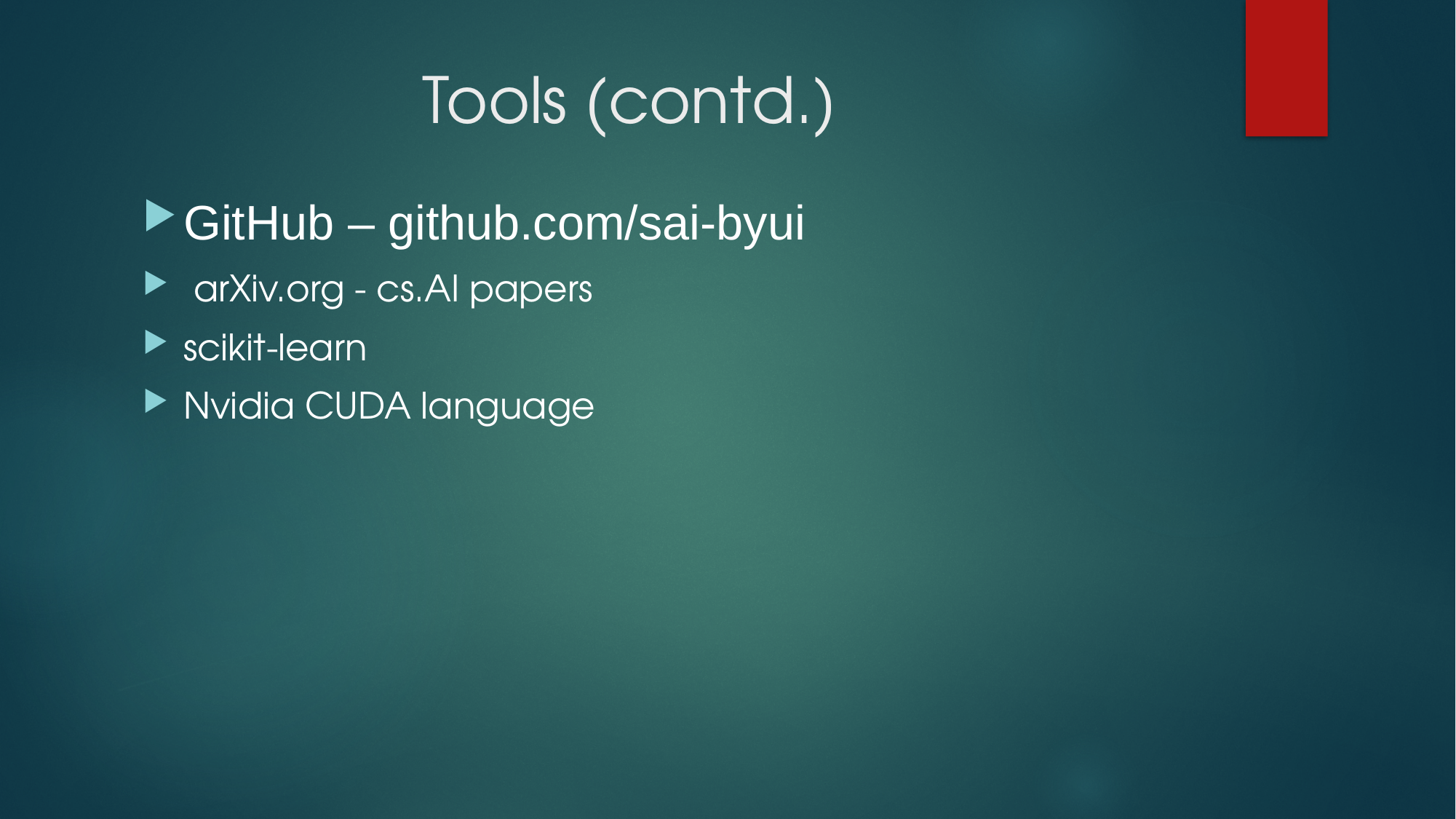

# Tools (contd.)
GitHub – github.com/sai-byui
 arXiv.org - cs.AI papers
scikit-learn
Nvidia CUDA language